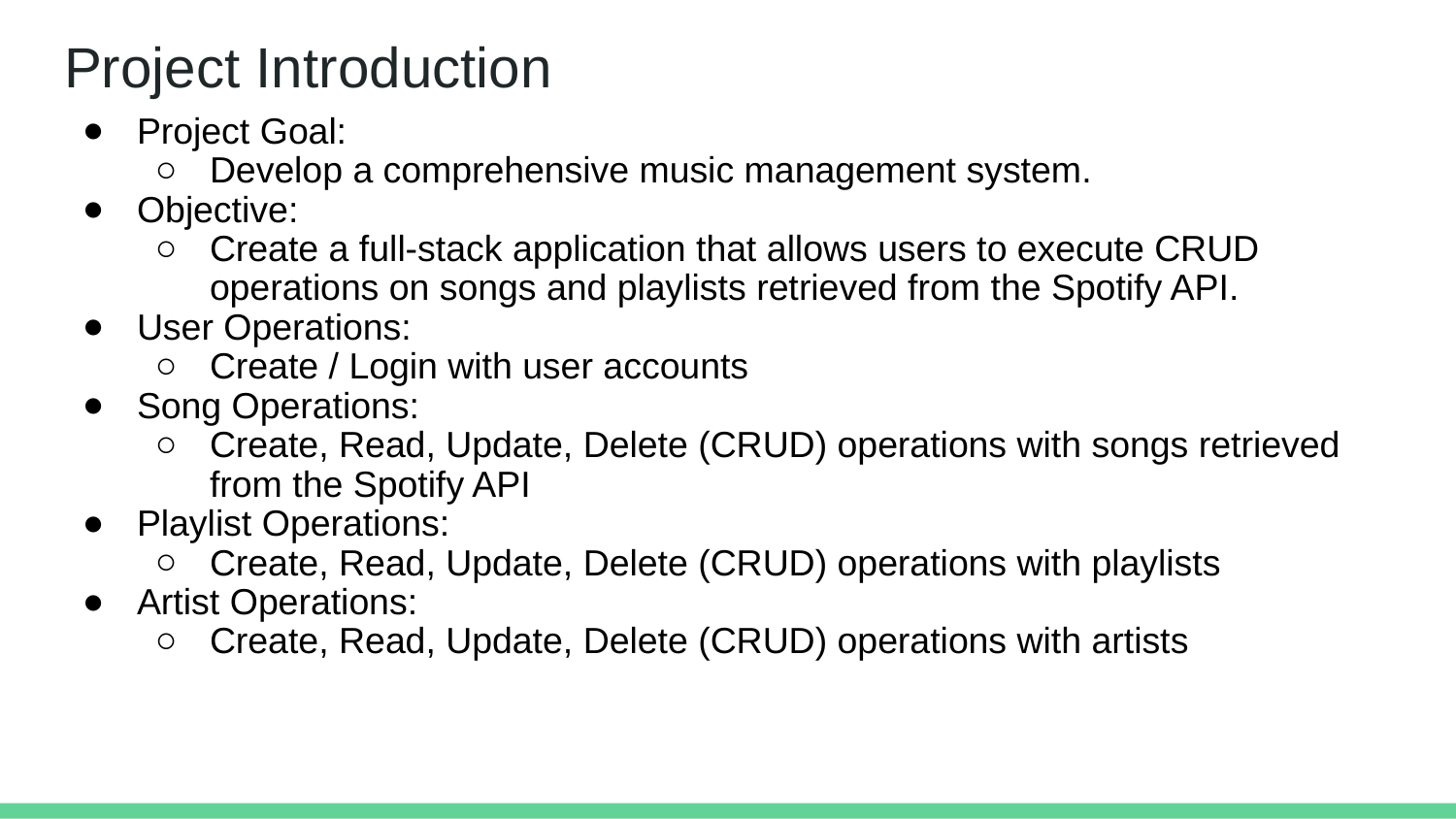

# Project Introduction
Project Goal:
Develop a comprehensive music management system.
Objective:
Create a full-stack application that allows users to execute CRUD operations on songs and playlists retrieved from the Spotify API.
User Operations:
Create / Login with user accounts
Song Operations:
Create, Read, Update, Delete (CRUD) operations with songs retrieved from the Spotify API
Playlist Operations:
Create, Read, Update, Delete (CRUD) operations with playlists
Artist Operations:
Create, Read, Update, Delete (CRUD) operations with artists